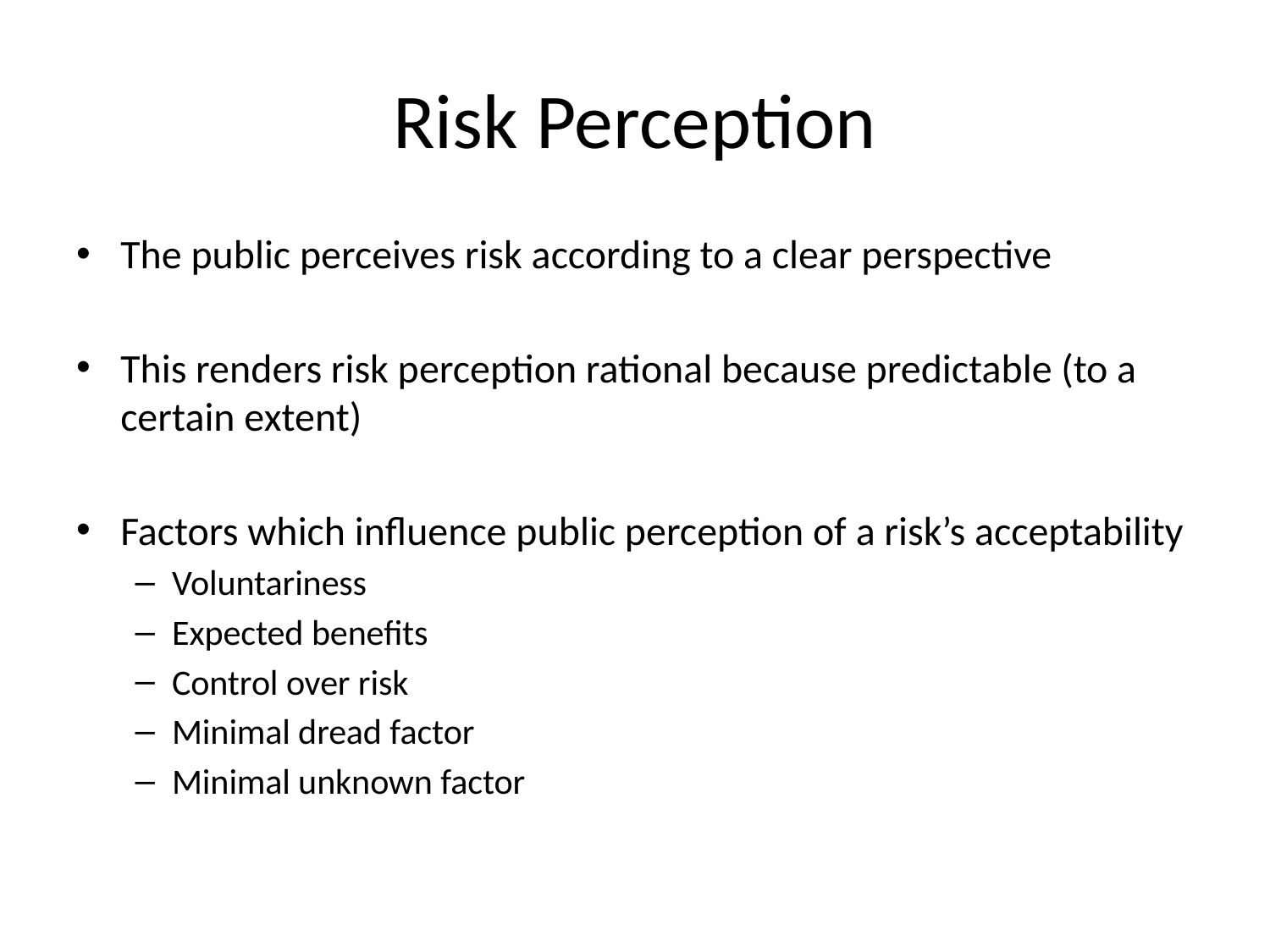

# Risk Perception
The public perceives risk according to a clear perspective

This renders risk perception rational because predictable (to a certain extent)

Factors which influence public perception of a risk’s acceptability
Voluntariness
Expected benefits
Control over risk
Minimal dread factor
Minimal unknown factor